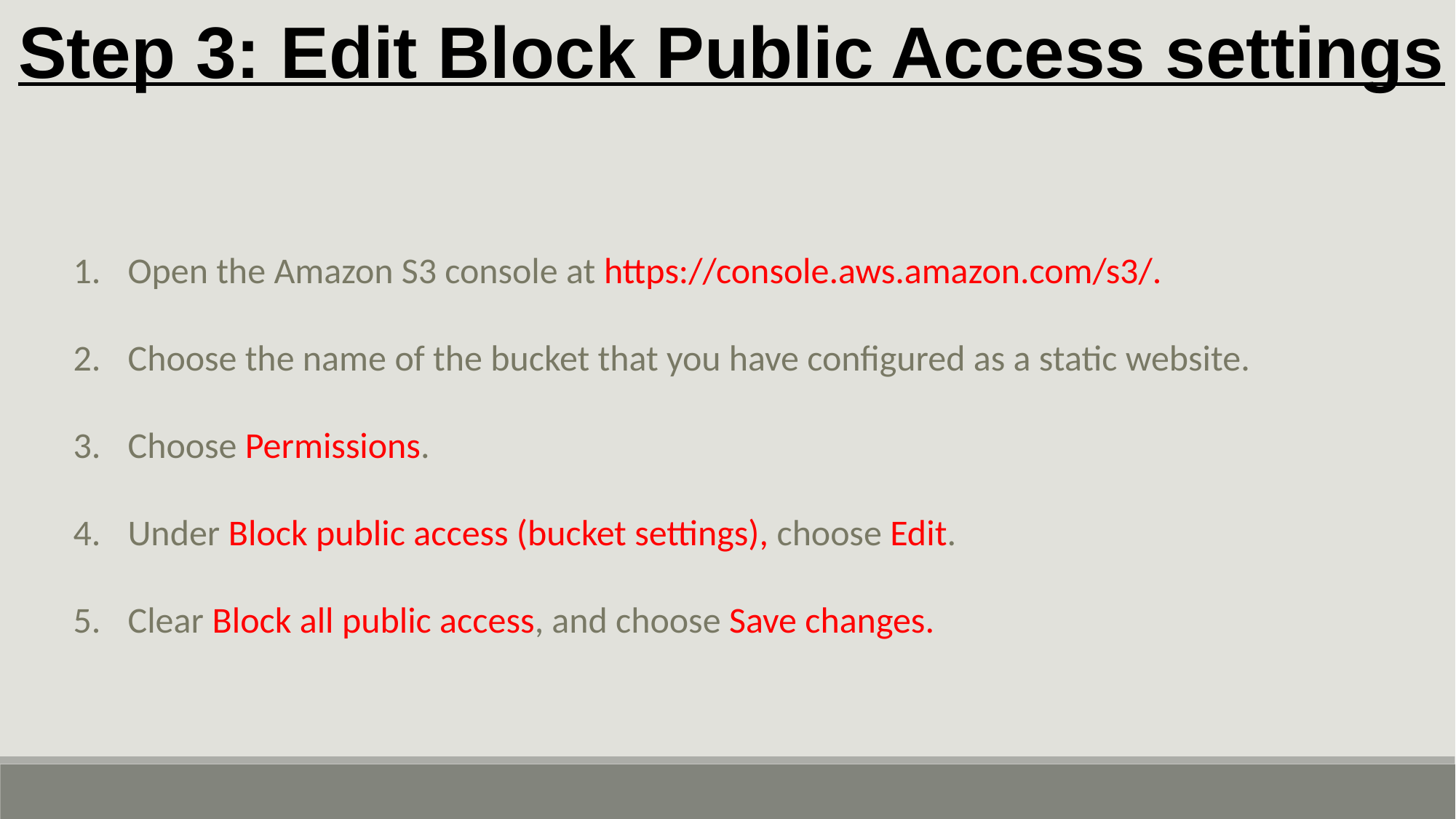

Step 3: Edit Block Public Access settings

Open the Amazon S3 console at https://console.aws.amazon.com/s3/.

Choose the name of the bucket that you have configured as a static website.

Choose Permissions.

Under Block public access (bucket settings), choose Edit.

Clear Block all public access, and choose Save changes.